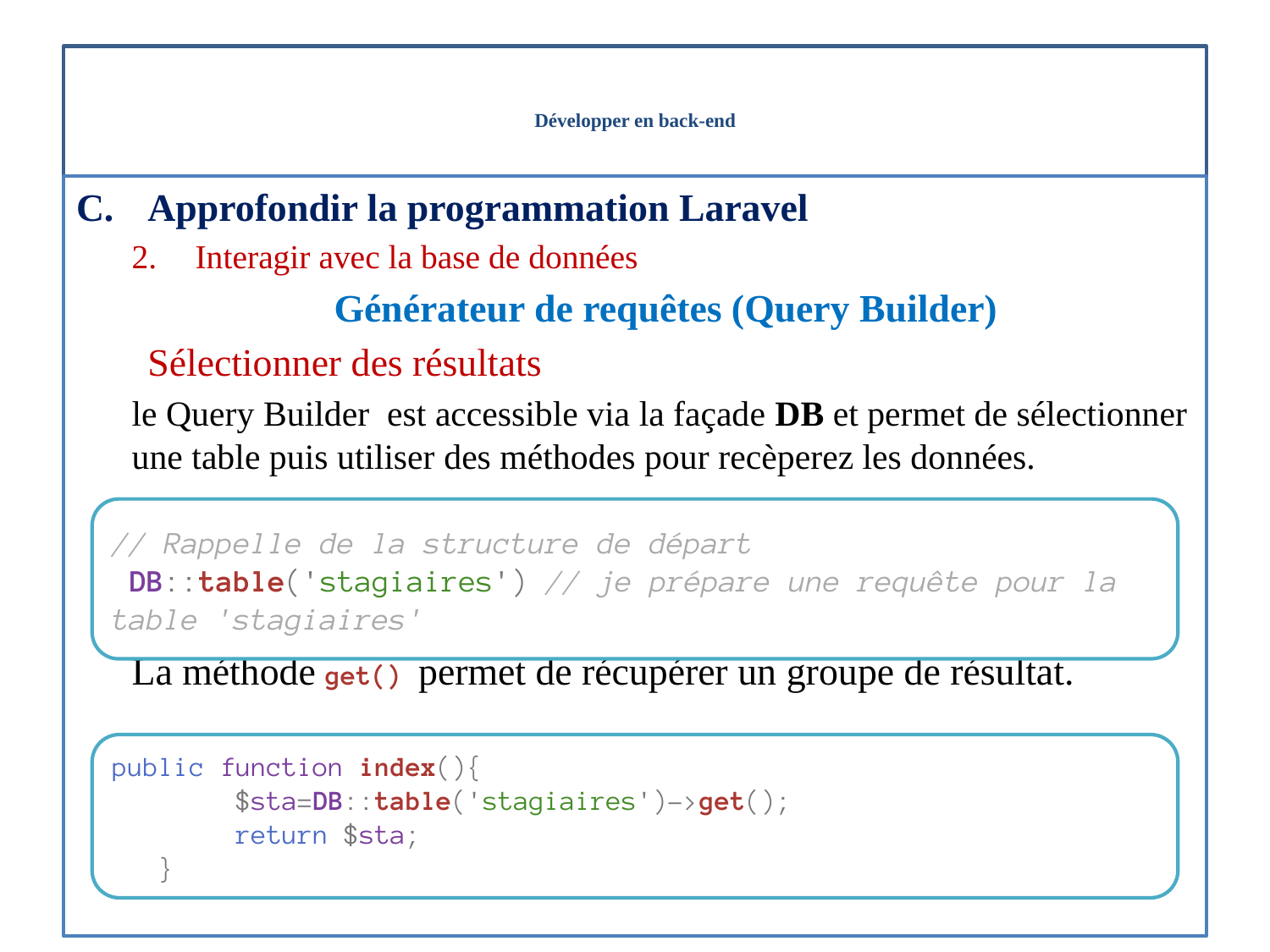

# Développer en back-end
Approfondir la programmation Laravel
Interagir avec la base de données
Générateur de requêtes (Query Builder)
Sélectionner des résultats
le Query Builder  est accessible via la façade DB et permet de sélectionner une table puis utiliser des méthodes pour recèperez les données.

La méthode get() permet de récupérer un groupe de résultat.
// Rappelle de la structure de départ
 DB::table('stagiaires') // je prépare une requête pour la table 'stagiaires'
public function index(){
        $sta=DB::table('stagiaires')->get();
        return $sta;
   }